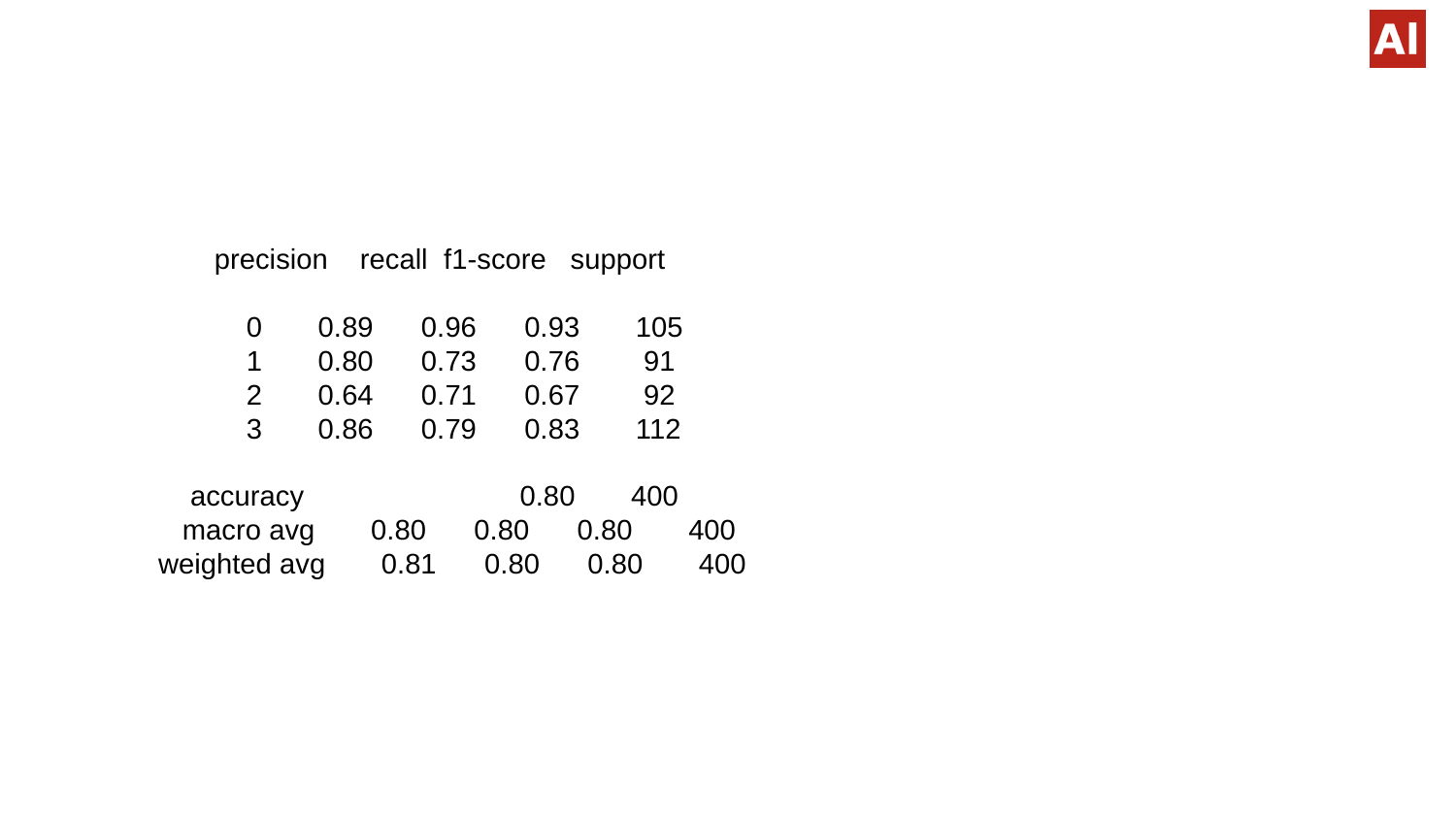

#

       precision    recall  f1-score   support

           0       0.89      0.96      0.93       105
           1       0.80      0.73      0.76        91
           2       0.64      0.71      0.67        92
           3       0.86      0.79      0.83       112

    accuracy                           0.80       400
   macro avg       0.80      0.80      0.80       400
weighted avg       0.81      0.80      0.80       400